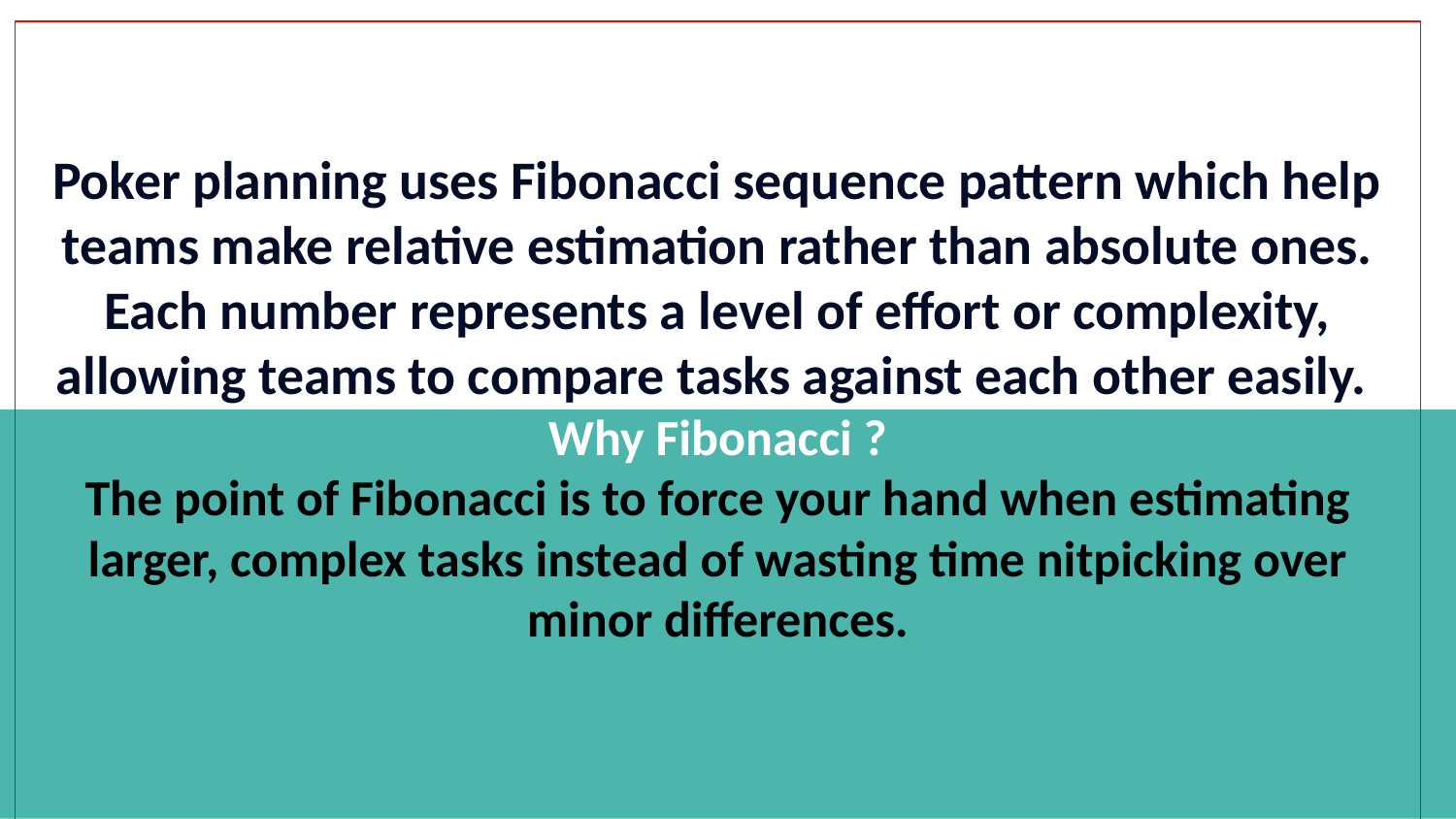

# Poker planning uses Fibonacci sequence pattern which help teams make relative estimation rather than absolute ones. Each number represents a level of effort or complexity, allowing teams to compare tasks against each other easily.
Why Fibonacci ?
The point of Fibonacci is to force your hand when estimating larger, complex tasks instead of wasting time nitpicking over minor differences.